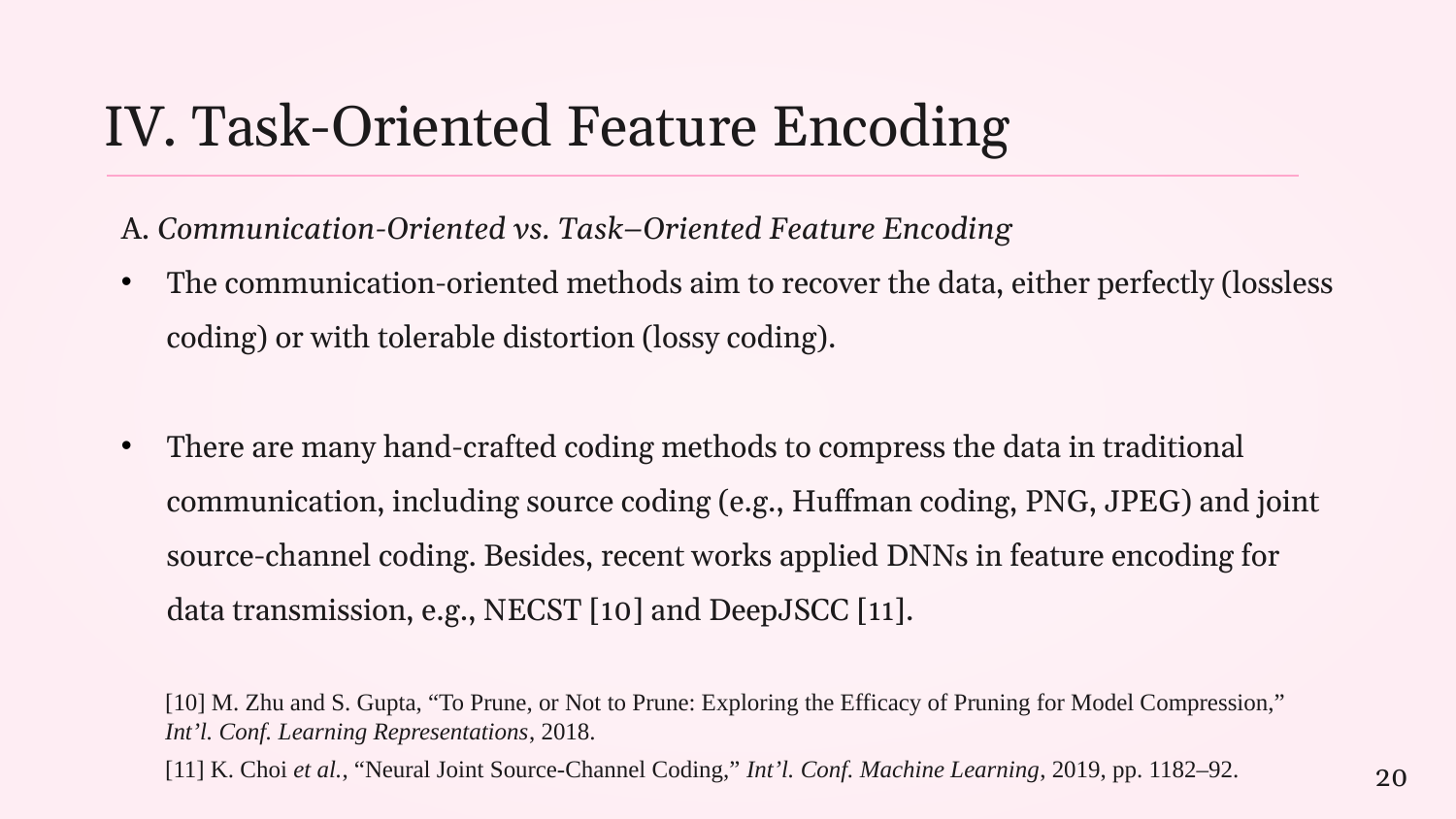

IV. Task-Oriented Feature Encoding
A. Communication-Oriented vs. Task–Oriented Feature Encoding
The communication-oriented methods aim to recover the data, either perfectly (lossless coding) or with tolerable distortion (lossy coding).

There are many hand-crafted coding methods to compress the data in traditional communication, including source coding (e.g., Huffman coding, PNG, JPEG) and joint source-channel coding. Besides, recent works applied DNNs in feature encoding for data transmission, e.g., NECST [10] and DeepJSCC [11].
[10] M. Zhu and S. Gupta, “To Prune, or Not to Prune: Exploring the Efficacy of Pruning for Model Compression,” Int’l. Conf. Learning Representations, 2018.
20
[11] K. Choi et al., “Neural Joint Source-Channel Coding,” Int’l. Conf. Machine Learning, 2019, pp. 1182–92.